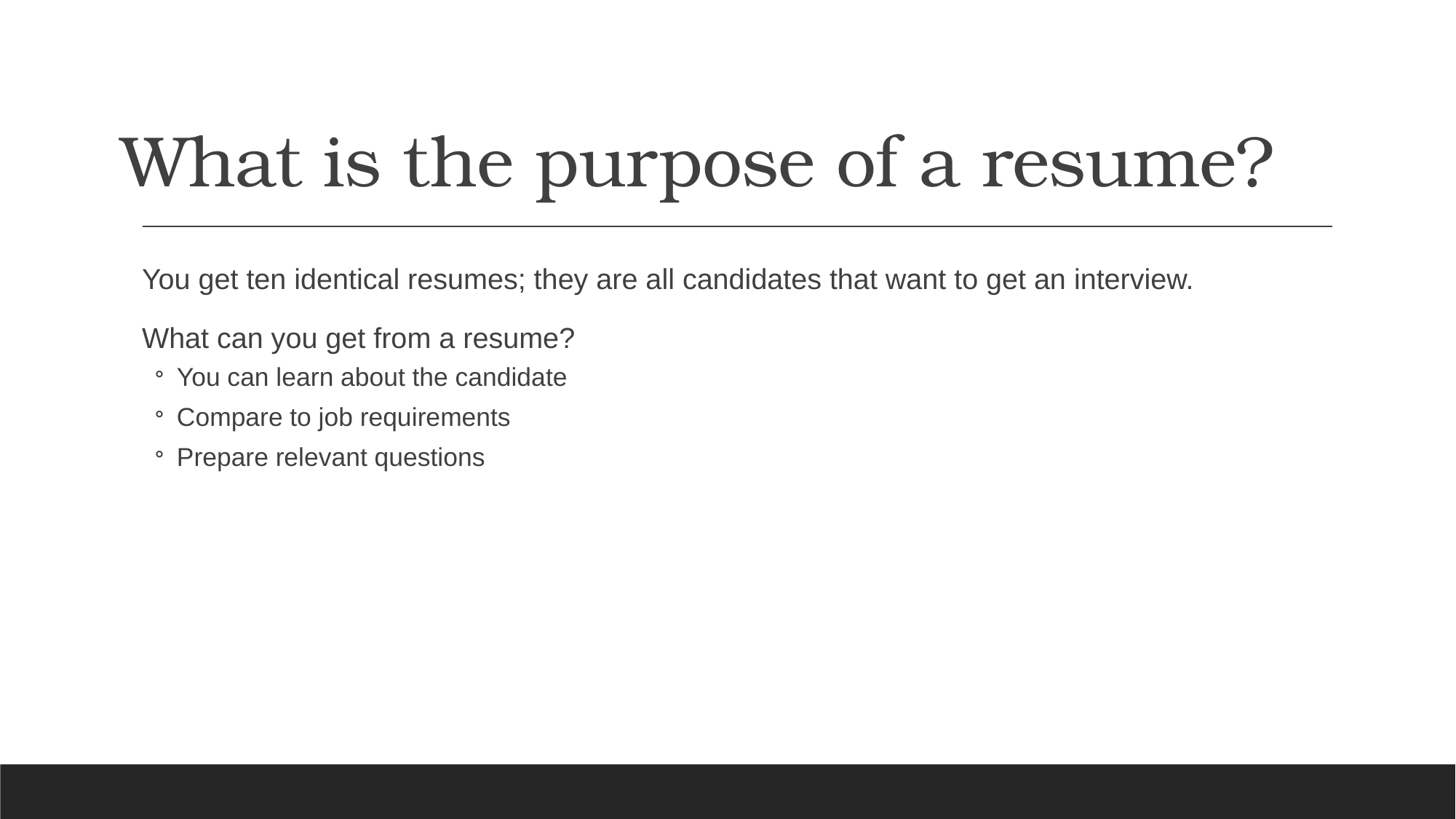

# What is the purpose of a resume?
You get ten identical resumes; they are all candidates that want to get an interview.
What can you get from a resume?
You can learn about the candidate
Compare to job requirements
Prepare relevant questions